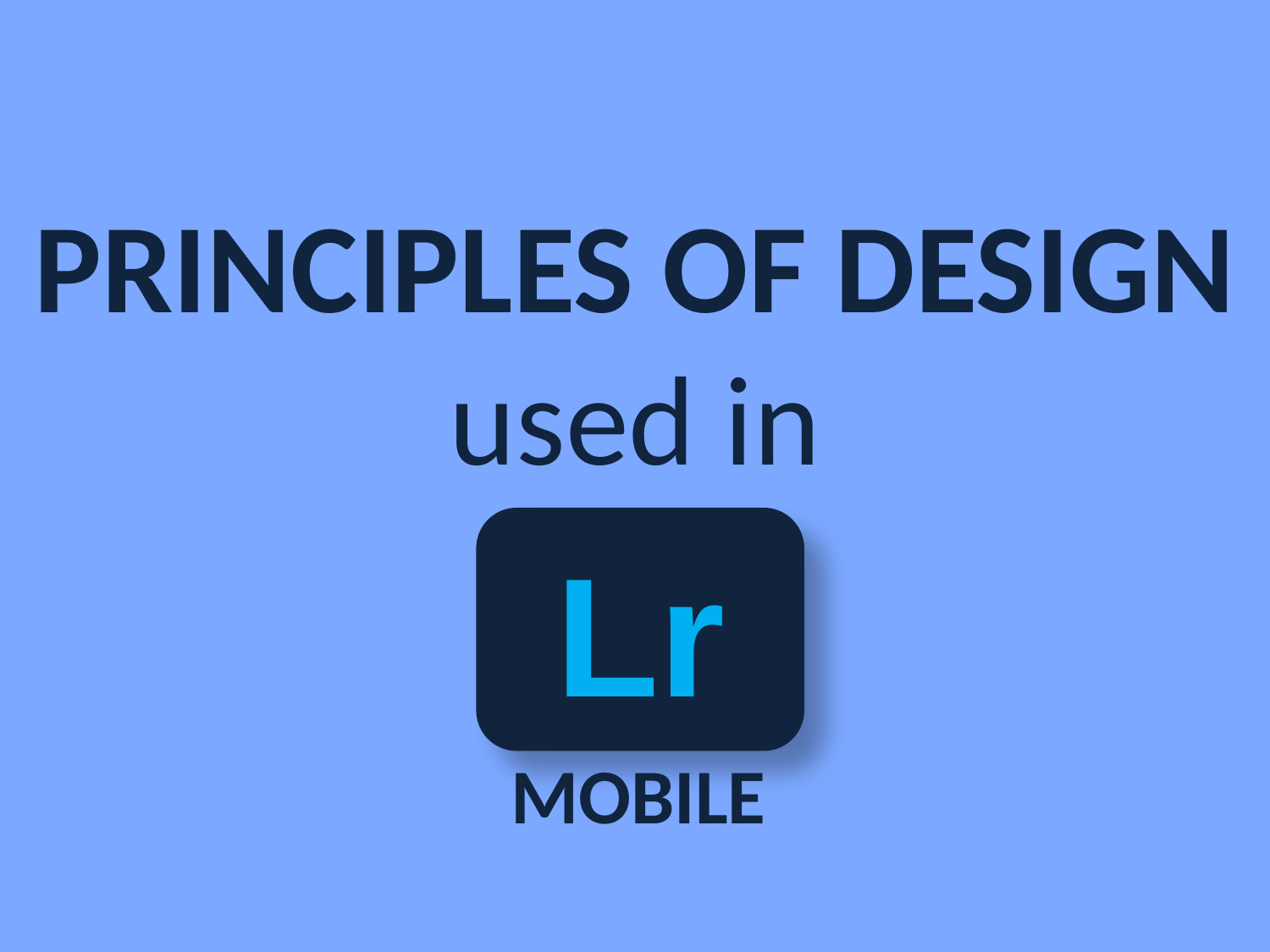

PRINCIPLES OF DESIGN used in
Lr
MOBILE